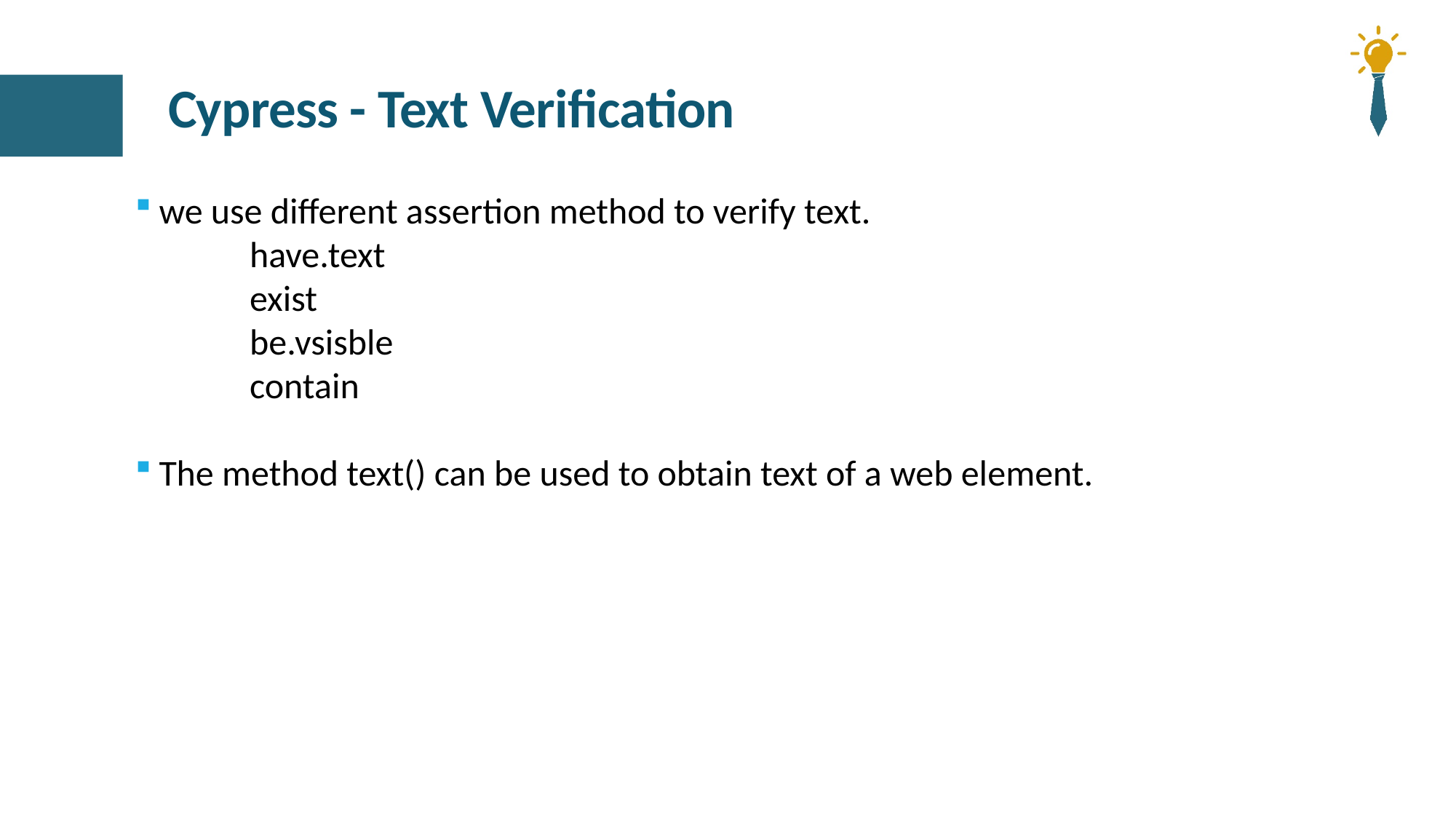

# Cypress - Text Verification
we use different assertion method to verify text.
              have.text
              exist
              be.vsisble
              contain

The method text() can be used to obtain text of a web element.